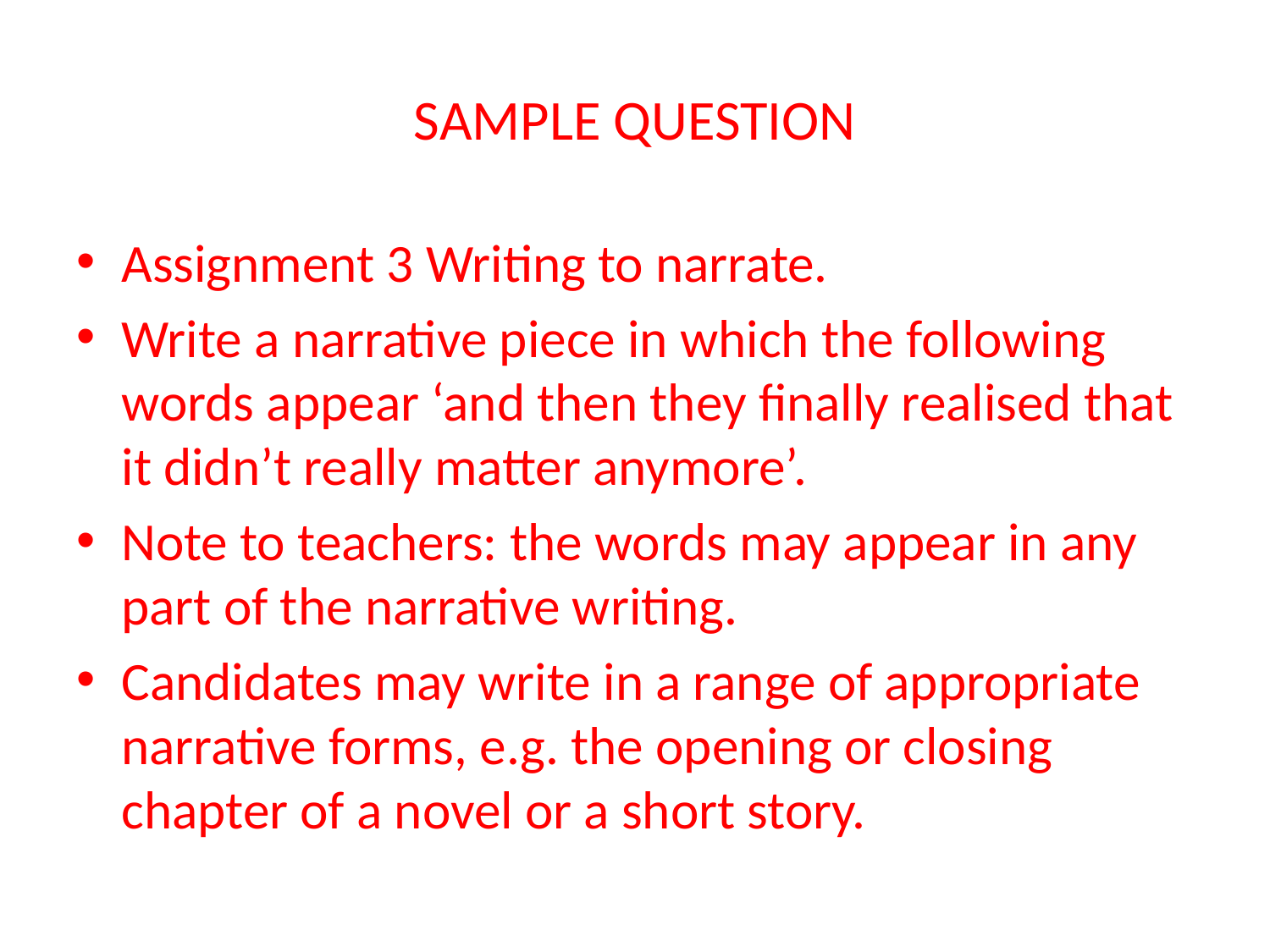

# SAMPLE QUESTION
Assignment 3 Writing to narrate.
Write a narrative piece in which the following words appear ‘and then they finally realised that it didn’t really matter anymore’.
Note to teachers: the words may appear in any part of the narrative writing.
Candidates may write in a range of appropriate narrative forms, e.g. the opening or closing chapter of a novel or a short story.